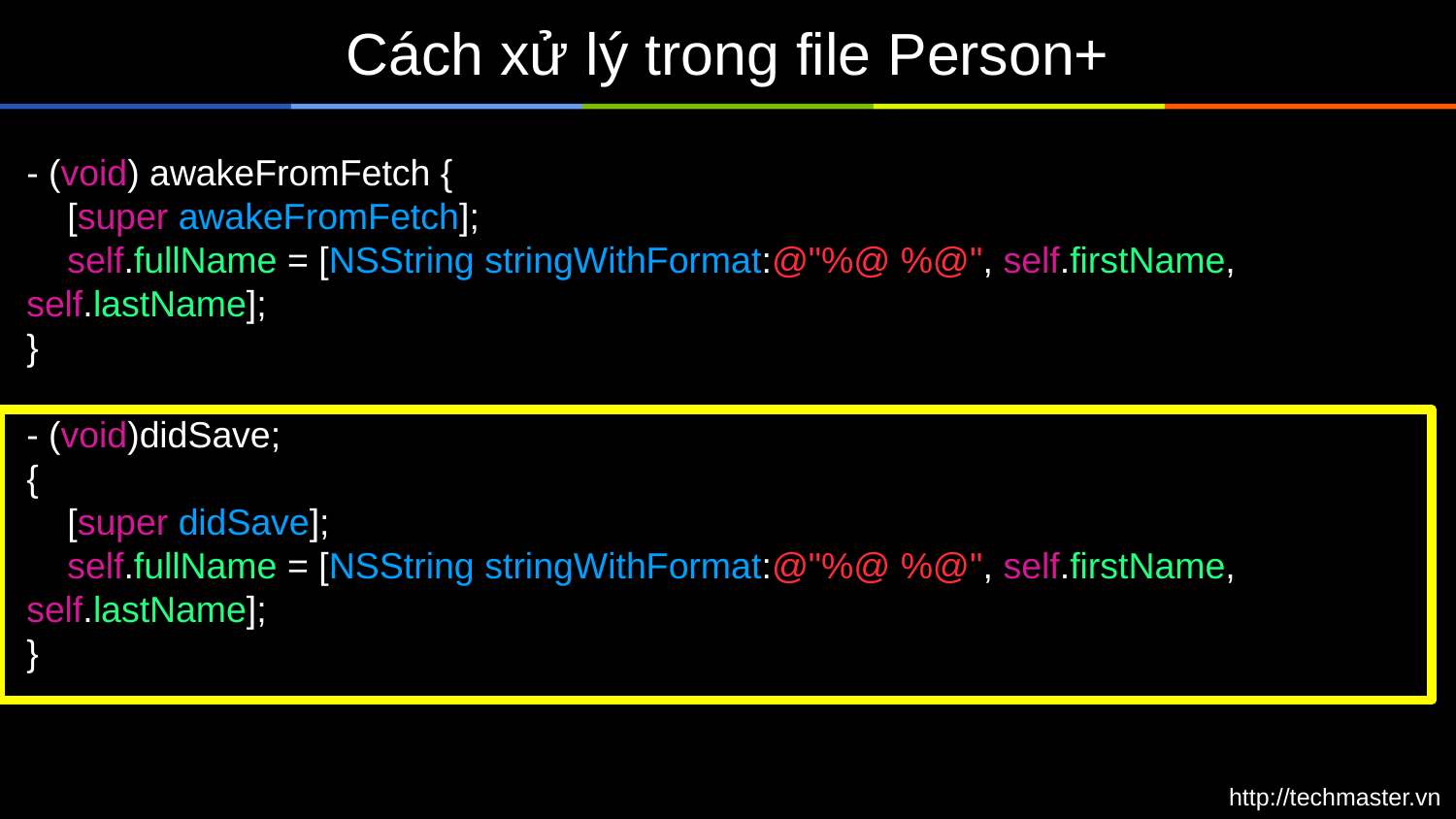

# Cách xử lý trong file Person+
- (void) awakeFromFetch {
    [super awakeFromFetch];
    self.fullName = [NSString stringWithFormat:@"%@ %@", self.firstName, self.lastName];
}

- (void)didSave;
{
    [super didSave];
    self.fullName = [NSString stringWithFormat:@"%@ %@", self.firstName, self.lastName];
}